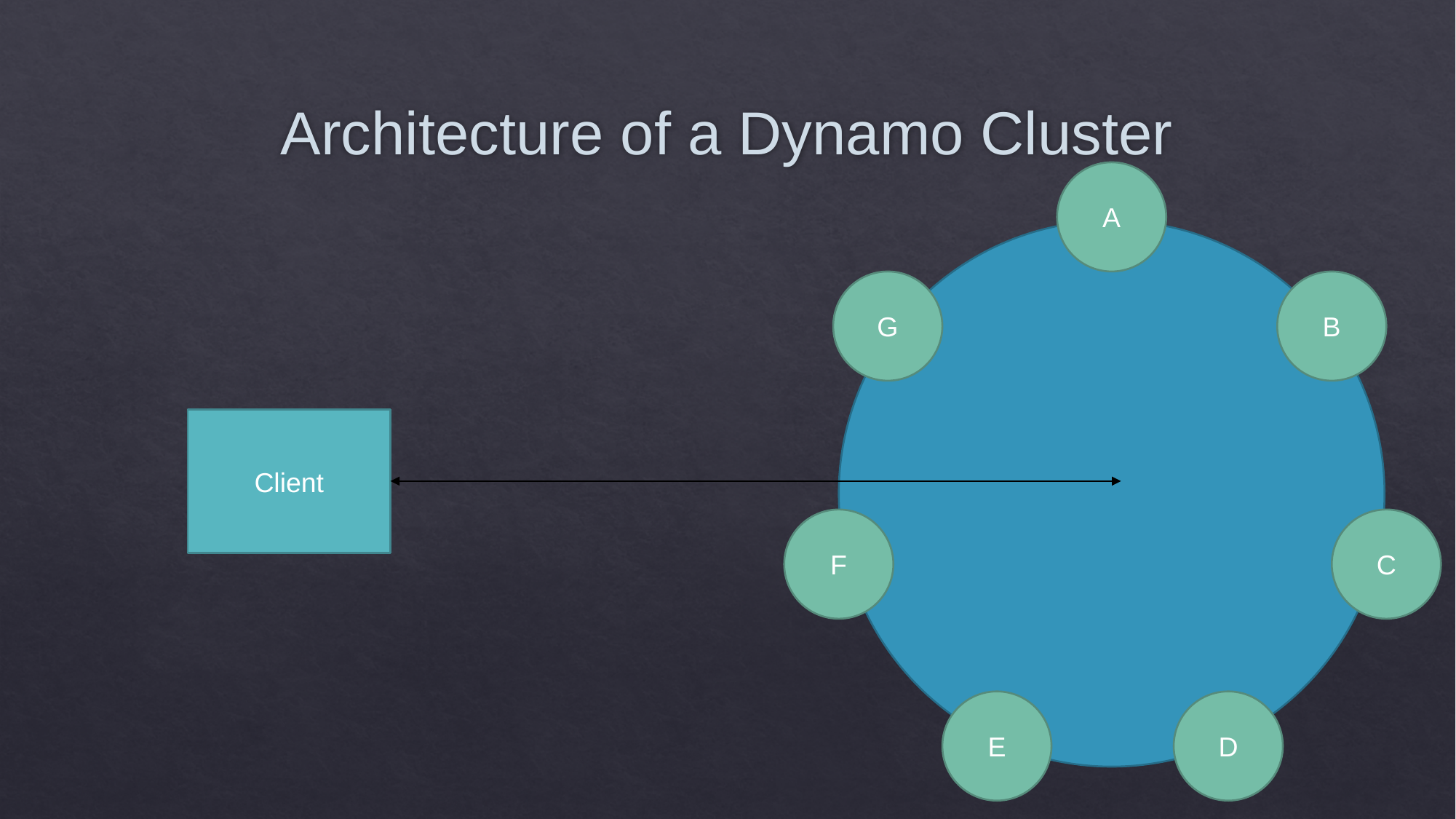

# Architecture of a Dynamo Cluster
A

G
B
F
C
E
D
Client